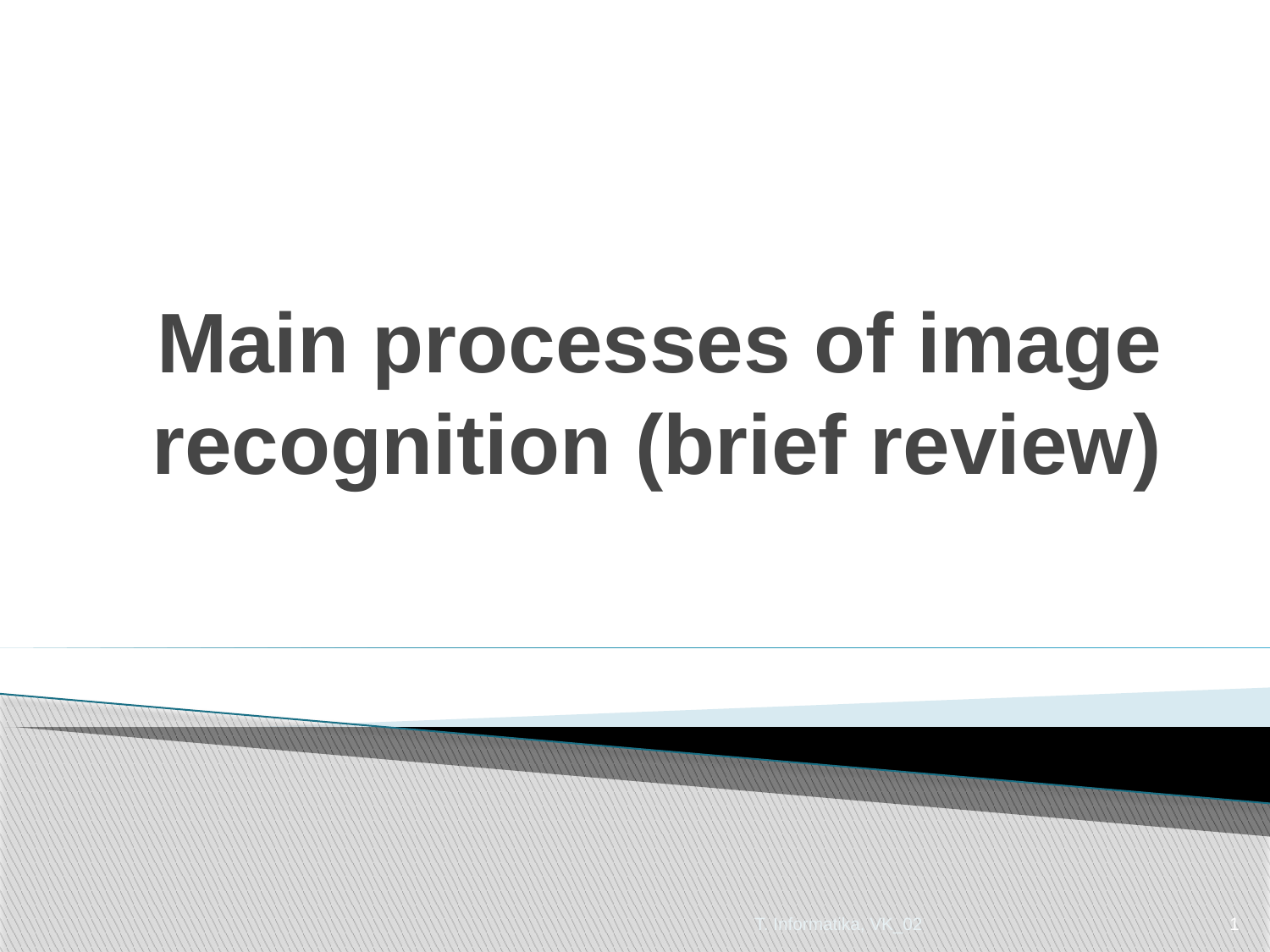

# Main processes of image recognition (brief review)

T. Informatika, VK_02
1